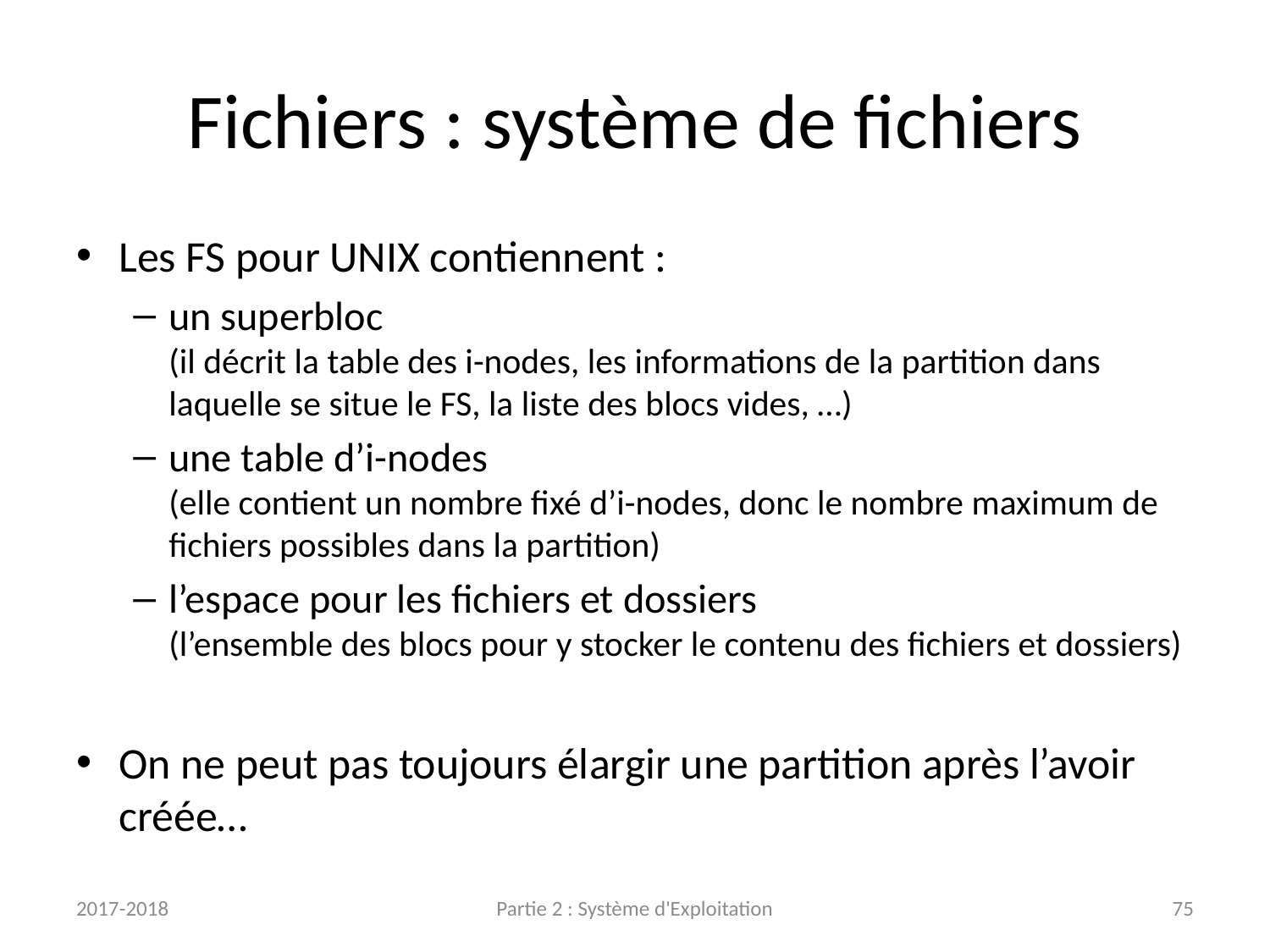

# Fichiers : système de fichiers
Les FS pour UNIX contiennent :
un superbloc
(il décrit la table des i-nodes, les informations de la partition dans laquelle se situe le FS, la liste des blocs vides, …)
une table d’i-nodes
(elle contient un nombre fixé d’i-nodes, donc le nombre maximum de fichiers possibles dans la partition)
l’espace pour les fichiers et dossiers
(l’ensemble des blocs pour y stocker le contenu des fichiers et dossiers)

On ne peut pas toujours élargir une partition après l’avoir créée…
2017-2018
Partie 2 : Système d'Exploitation
75